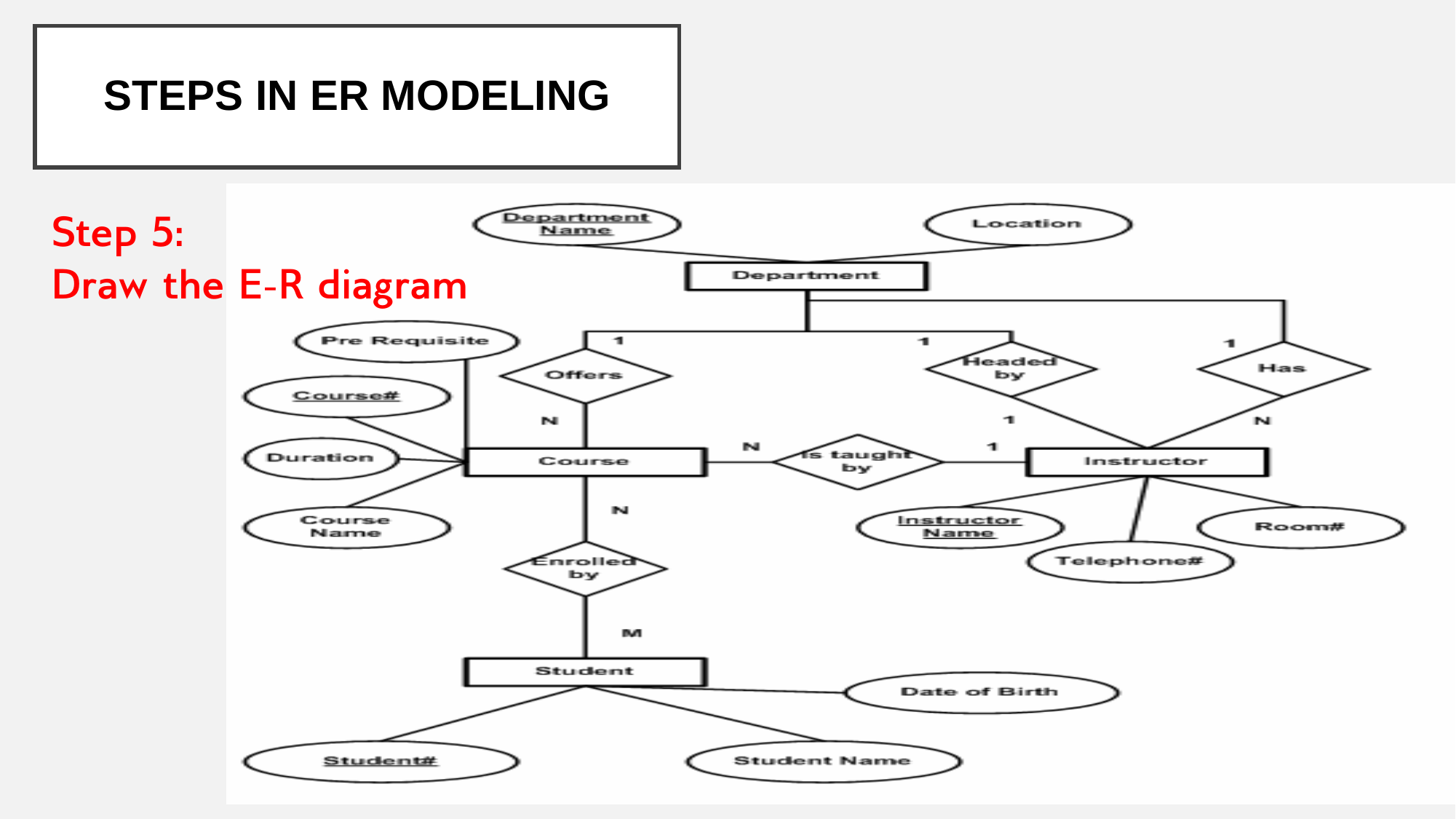

# Steps in ER Modeling

Step 5:
Draw the E-R diagram